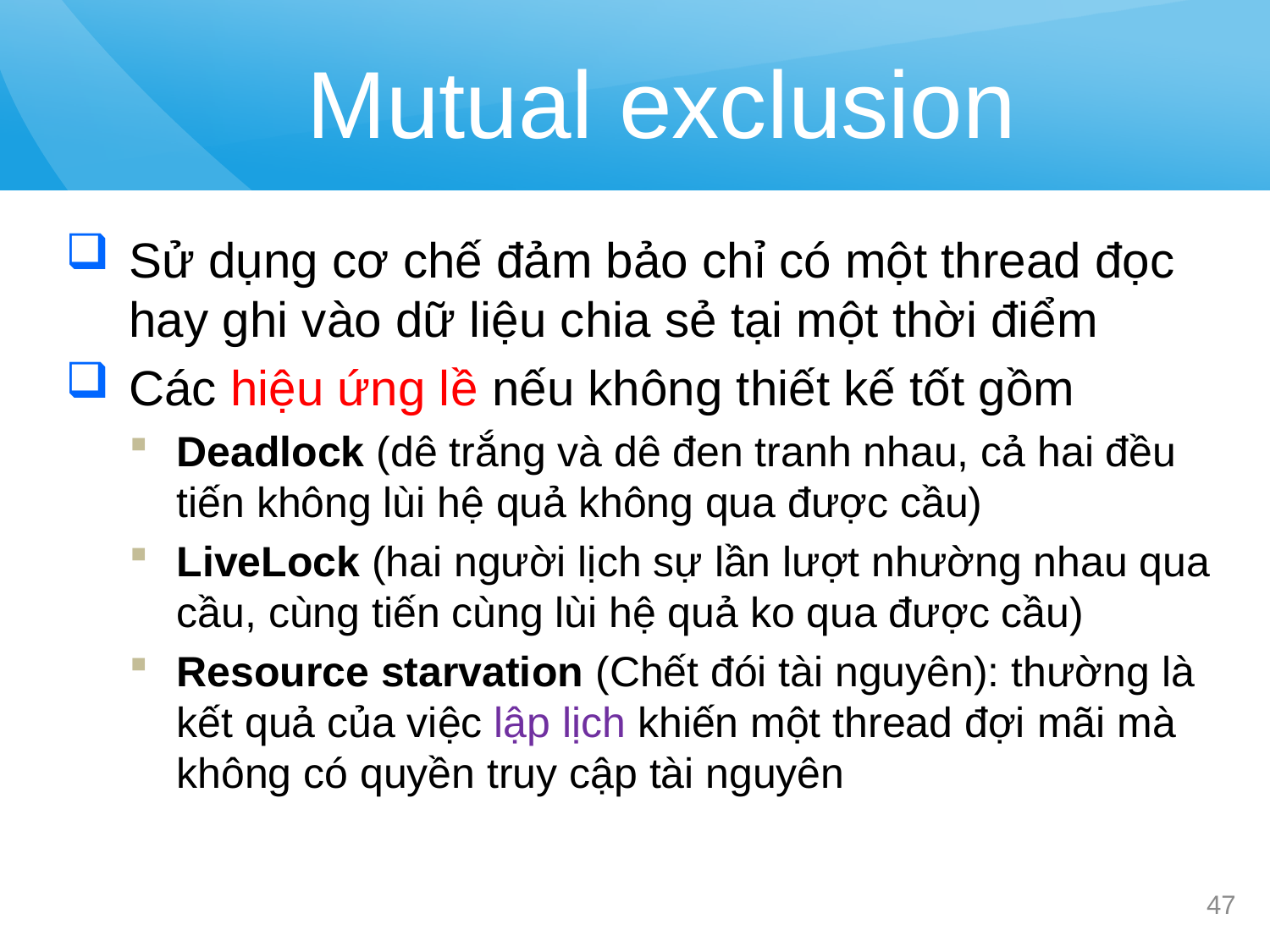

# Mutual exclusion
Sử dụng cơ chế đảm bảo chỉ có một thread đọc hay ghi vào dữ liệu chia sẻ tại một thời điểm
Các hiệu ứng lề nếu không thiết kế tốt gồm
Deadlock (dê trắng và dê đen tranh nhau, cả hai đều tiến không lùi hệ quả không qua được cầu)
LiveLock (hai người lịch sự lần lượt nhường nhau qua cầu, cùng tiến cùng lùi hệ quả ko qua được cầu)
Resource starvation (Chết đói tài nguyên): thường là kết quả của việc lập lịch khiến một thread đợi mãi mà không có quyền truy cập tài nguyên
47